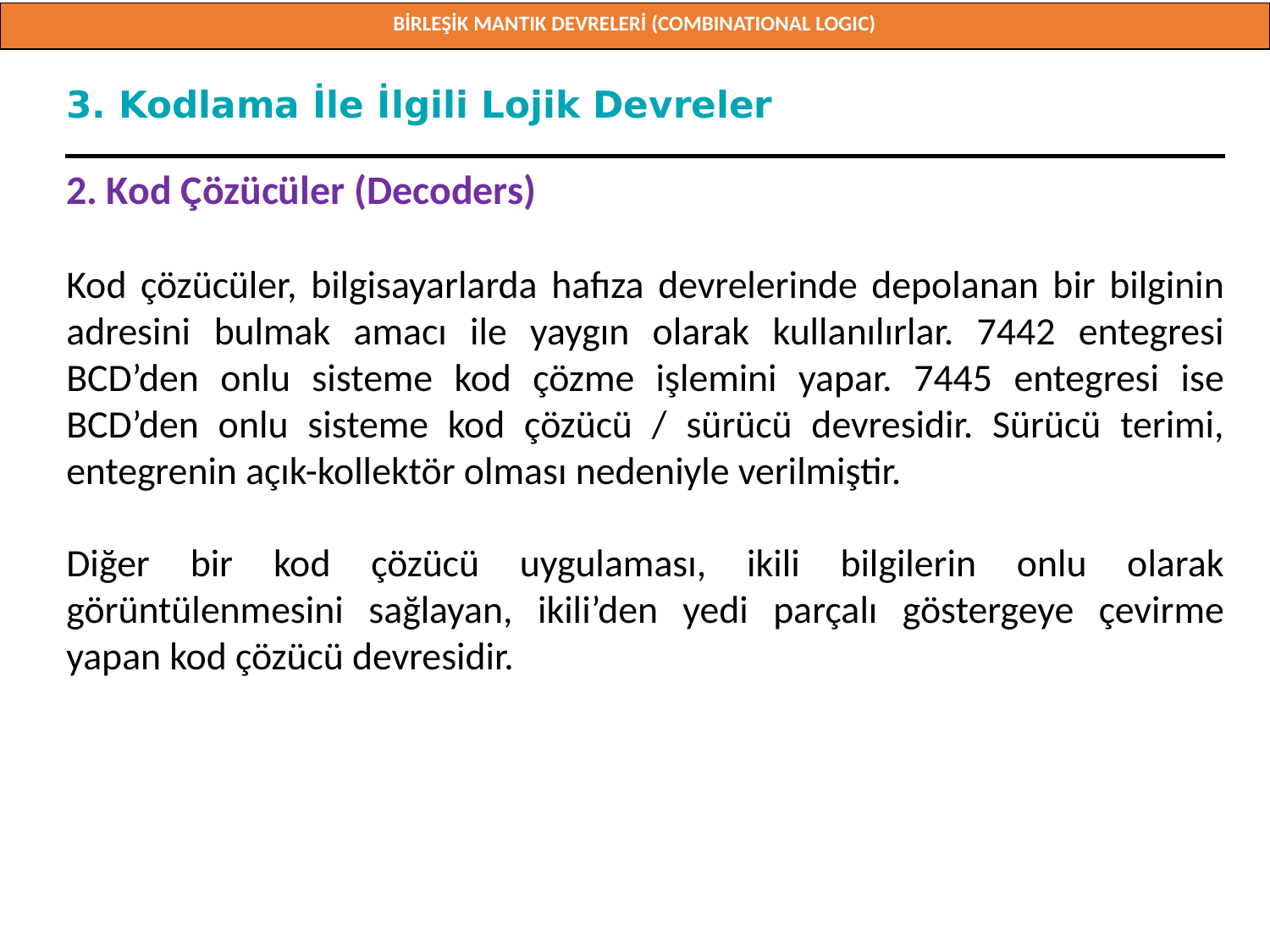

BİRLEŞİK MANTIK DEVRELERİ (COMBINATIONAL LOGIC)

Doç. Dr. Orhan ER
3. Kodlama İle İlgili Lojik Devreler
2. Kod Çözücüler (Decoders)

Kod çözücüler, bilgisayarlarda hafıza devrelerinde depolanan bir bilginin adresini bulmak amacı ile yaygın olarak kullanılırlar. 7442 entegresi BCD’den onlu sisteme kod çözme işlemini yapar. 7445 entegresi ise BCD’den onlu sisteme kod çözücü / sürücü devresidir. Sürücü terimi, entegrenin açık-kollektör olması nedeniyle verilmiştir.

Diğer bir kod çözücü uygulaması, ikili bilgilerin onlu olarak görüntülenmesini sağlayan, ikili’den yedi parçalı göstergeye çevirme yapan kod çözücü devresidir.

Doç. Dr. Orhan ER